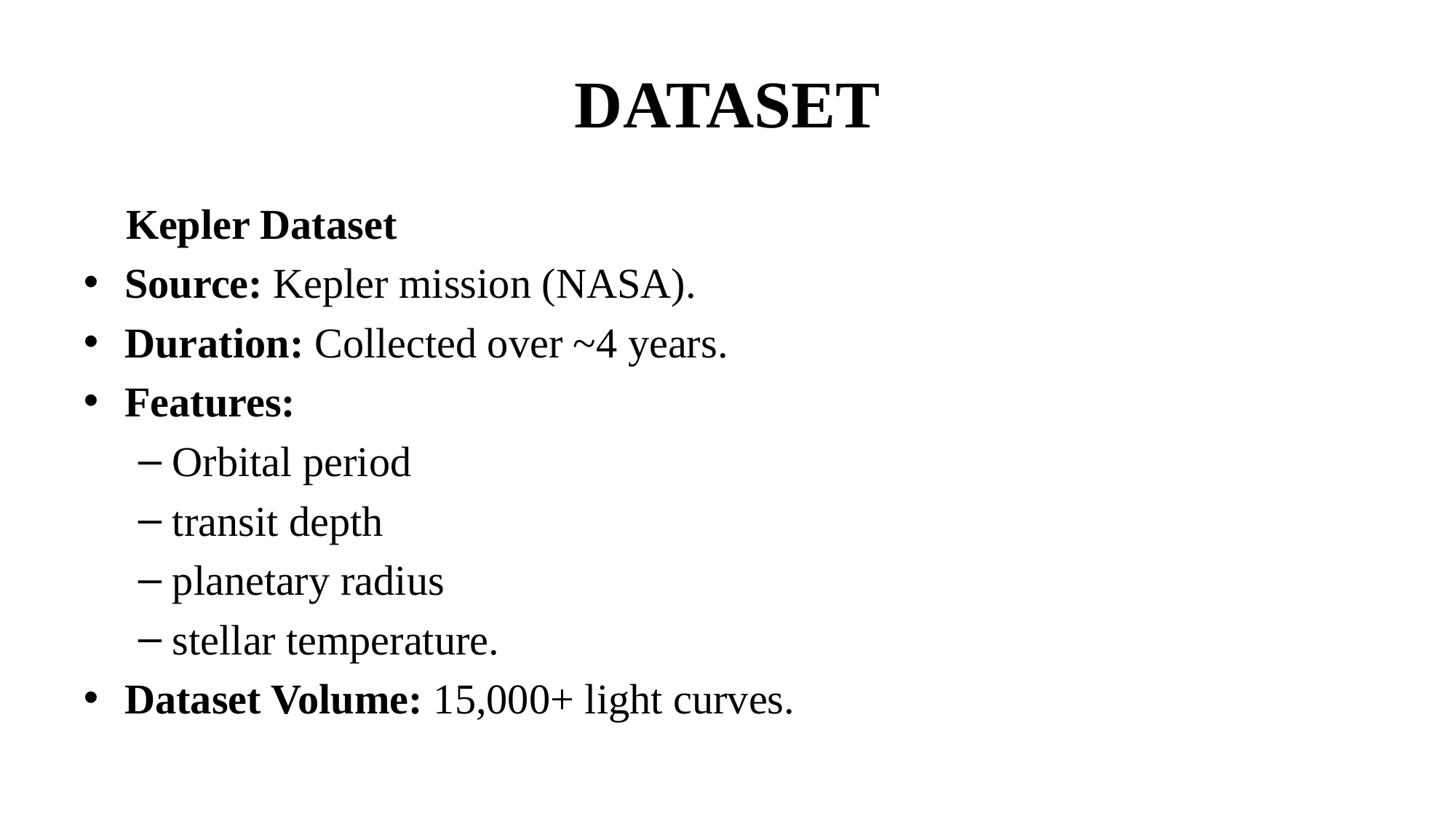

# DATASET
 Kepler Dataset
Source: Kepler mission (NASA).
Duration: Collected over ~4 years.
Features:
Orbital period
transit depth
planetary radius
stellar temperature.
Dataset Volume: 15,000+ light curves.